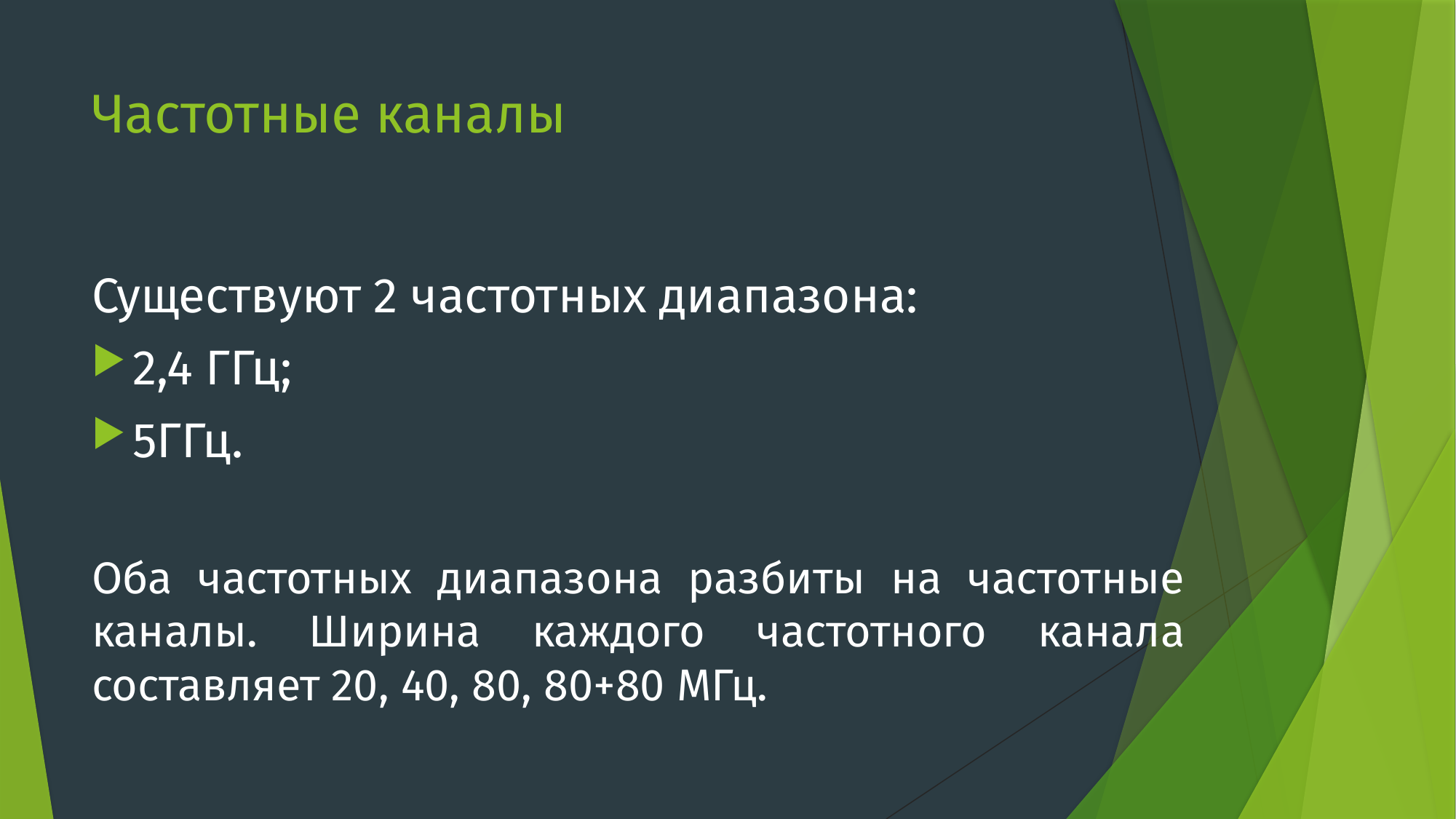

# Частотные каналы
Существуют 2 частотных диапазона:
2,4 ГГц;
5ГГц.

Оба частотных диапазона разбиты на частотные каналы. Ширина каждого частотного канала составляет 20, 40, 80, 80+80 МГц.